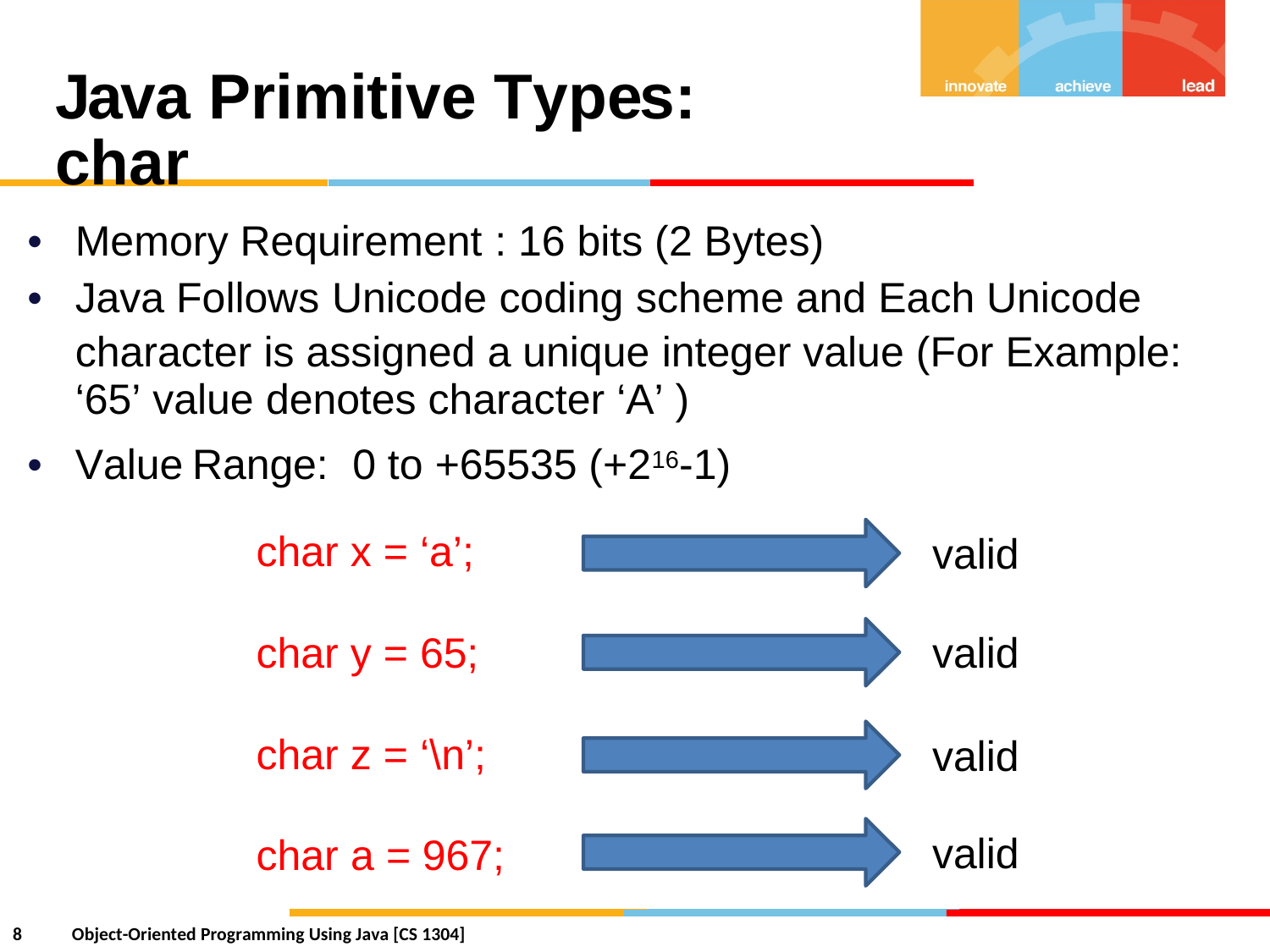

Java Primitive Types: char

•
•
Memory Requirement : 16 bits (2 Bytes)
Java Follows Unicode coding scheme and Each Unicode
character is assigned a unique integer
‘65’ value denotes character ‘A’ )
value
(For Example:
(+216-1)
•
Value
Range:
0 to +65535

char
x
=
‘a’;
valid

char
y
=
65;
valid

char
z
=
‘\n’;
valid

valid
char
a
=
967;

8
Object-Oriented Programming Using Java [CS 1304]